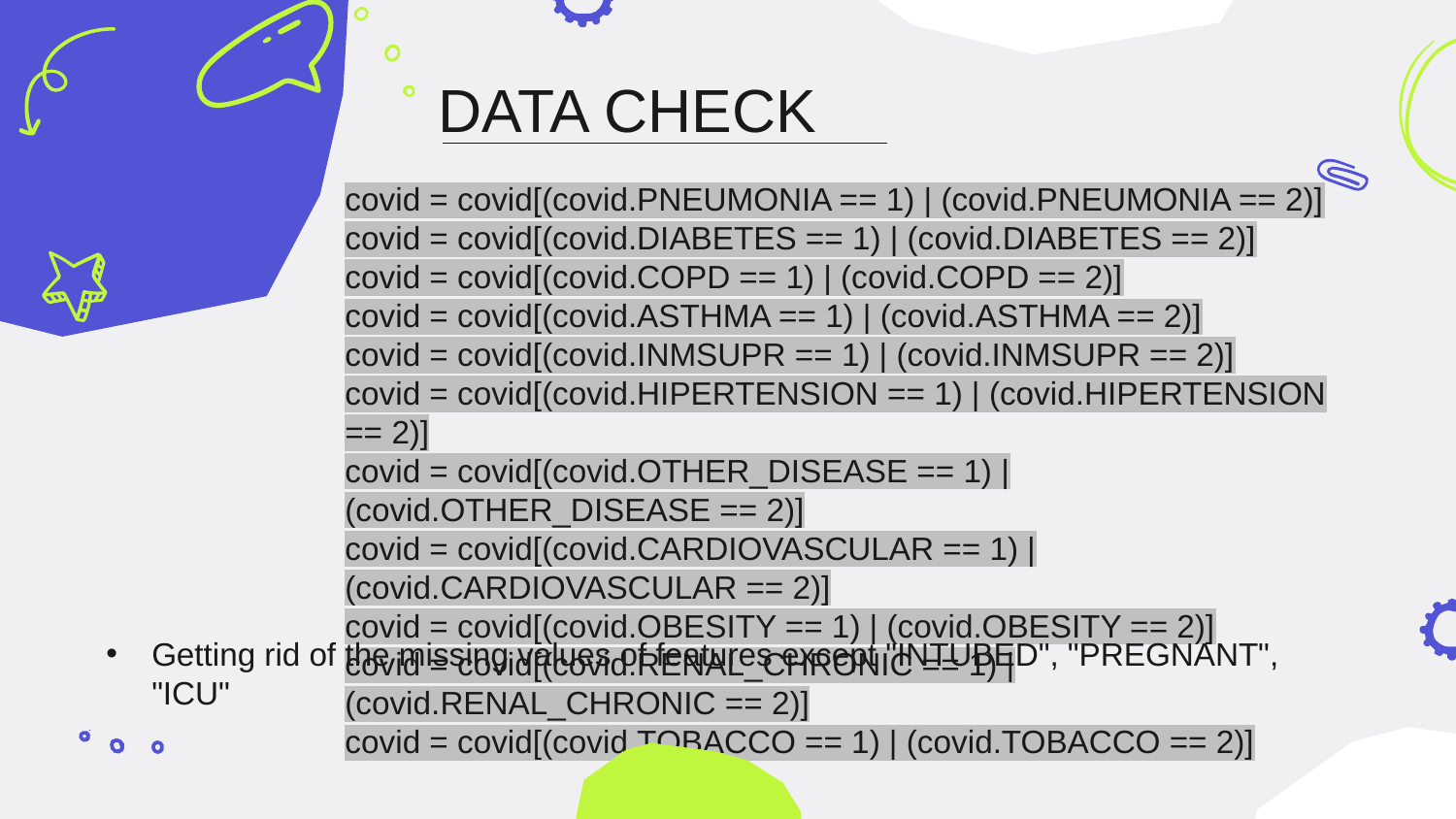

# DATA CHECK

covid = covid[(covid.PNEUMONIA == 1) | (covid.PNEUMONIA == 2)]
covid = covid[(covid.DIABETES == 1) | (covid.DIABETES == 2)]
covid = covid[(covid.COPD == 1) | (covid.COPD == 2)]
covid = covid[(covid.ASTHMA == 1) | (covid.ASTHMA == 2)]
covid = covid[(covid.INMSUPR == 1) | (covid.INMSUPR == 2)]
covid = covid[(covid.HIPERTENSION == 1) | (covid.HIPERTENSION == 2)]
covid = covid[(covid.OTHER_DISEASE == 1) | (covid.OTHER_DISEASE == 2)]
covid = covid[(covid.CARDIOVASCULAR == 1) | (covid.CARDIOVASCULAR == 2)]
covid = covid[(covid.OBESITY == 1) | (covid.OBESITY == 2)]
covid = covid[(covid.RENAL_CHRONIC == 1) | (covid.RENAL_CHRONIC == 2)]
covid = covid[(covid.TOBACCO == 1) | (covid.TOBACCO == 2)]

Getting rid of the missing values of features except "INTUBED", "PREGNANT", "ICU"